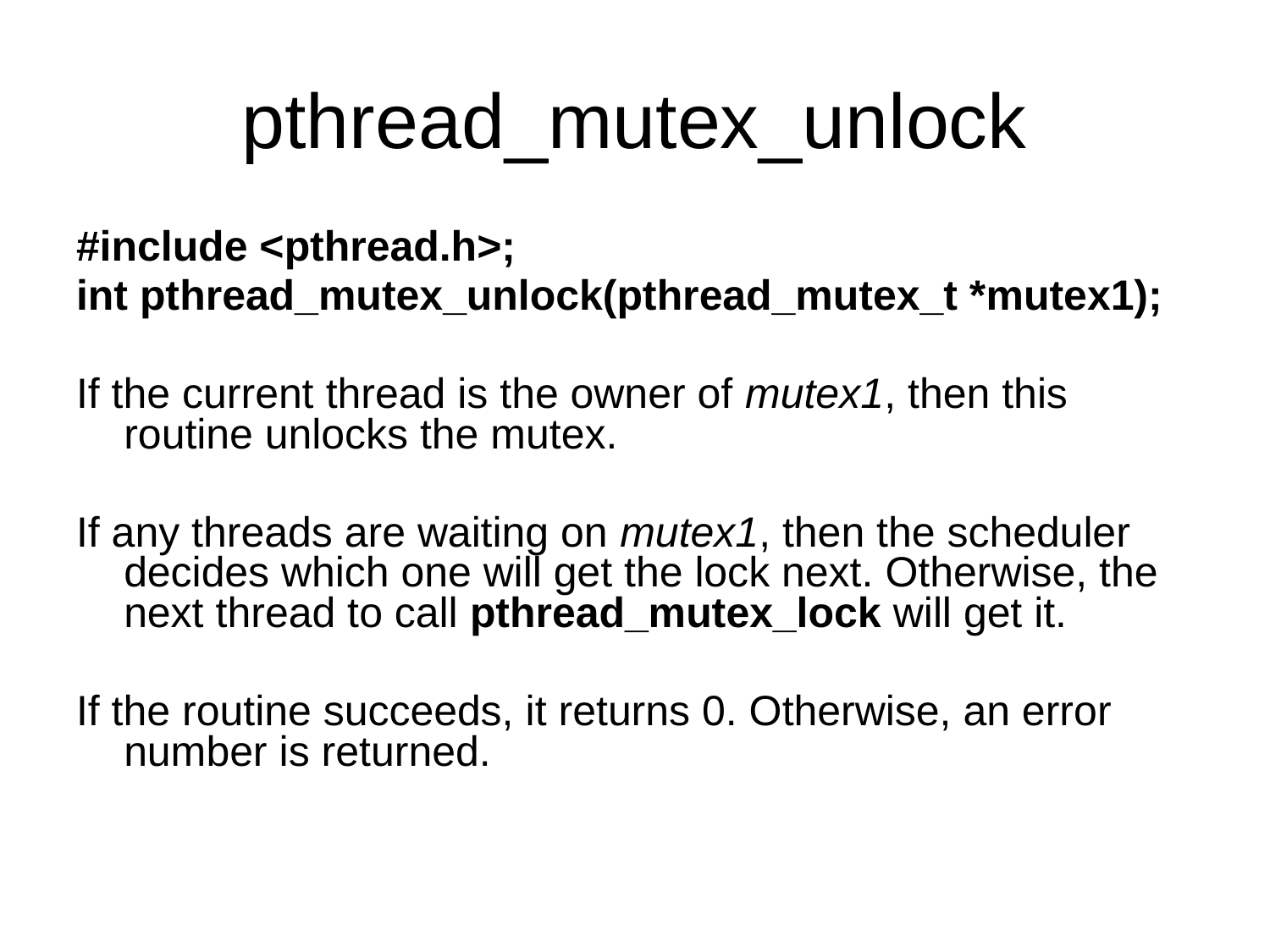

# pthread_mutex_unlock
#include <pthread.h>;
int pthread_mutex_unlock(pthread_mutex_t *mutex1);

If the current thread is the owner of mutex1, then this routine unlocks the mutex.

If any threads are waiting on mutex1, then the scheduler decides which one will get the lock next. Otherwise, the next thread to call pthread_mutex_lock will get it.

If the routine succeeds, it returns 0. Otherwise, an error number is returned.